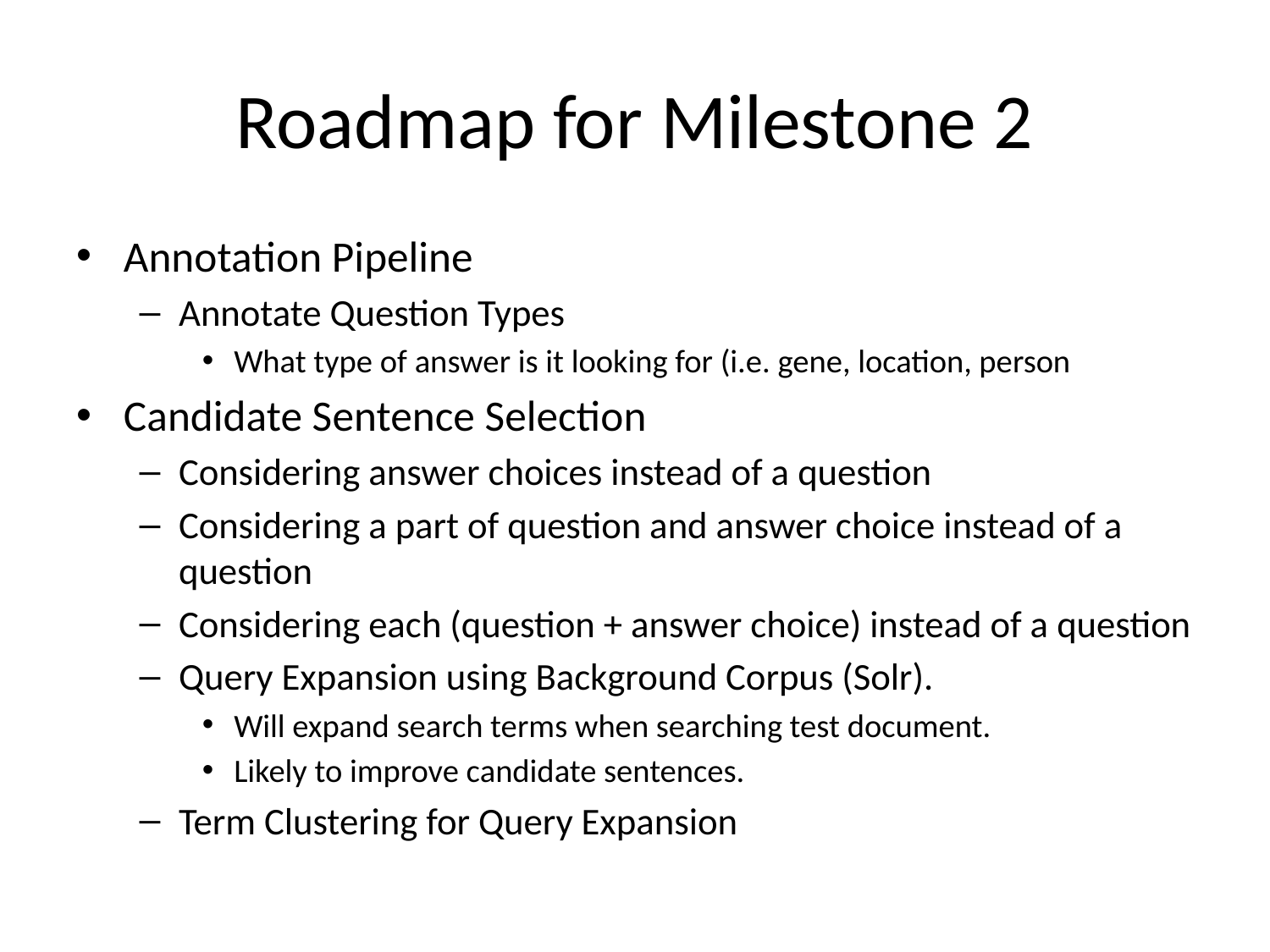

# Roadmap for Milestone 2
Annotation Pipeline
Annotate Question Types
What type of answer is it looking for (i.e. gene, location, person
Candidate Sentence Selection
Considering answer choices instead of a question
Considering a part of question and answer choice instead of a question
Considering each (question + answer choice) instead of a question
Query Expansion using Background Corpus (Solr).
Will expand search terms when searching test document.
Likely to improve candidate sentences.
Term Clustering for Query Expansion